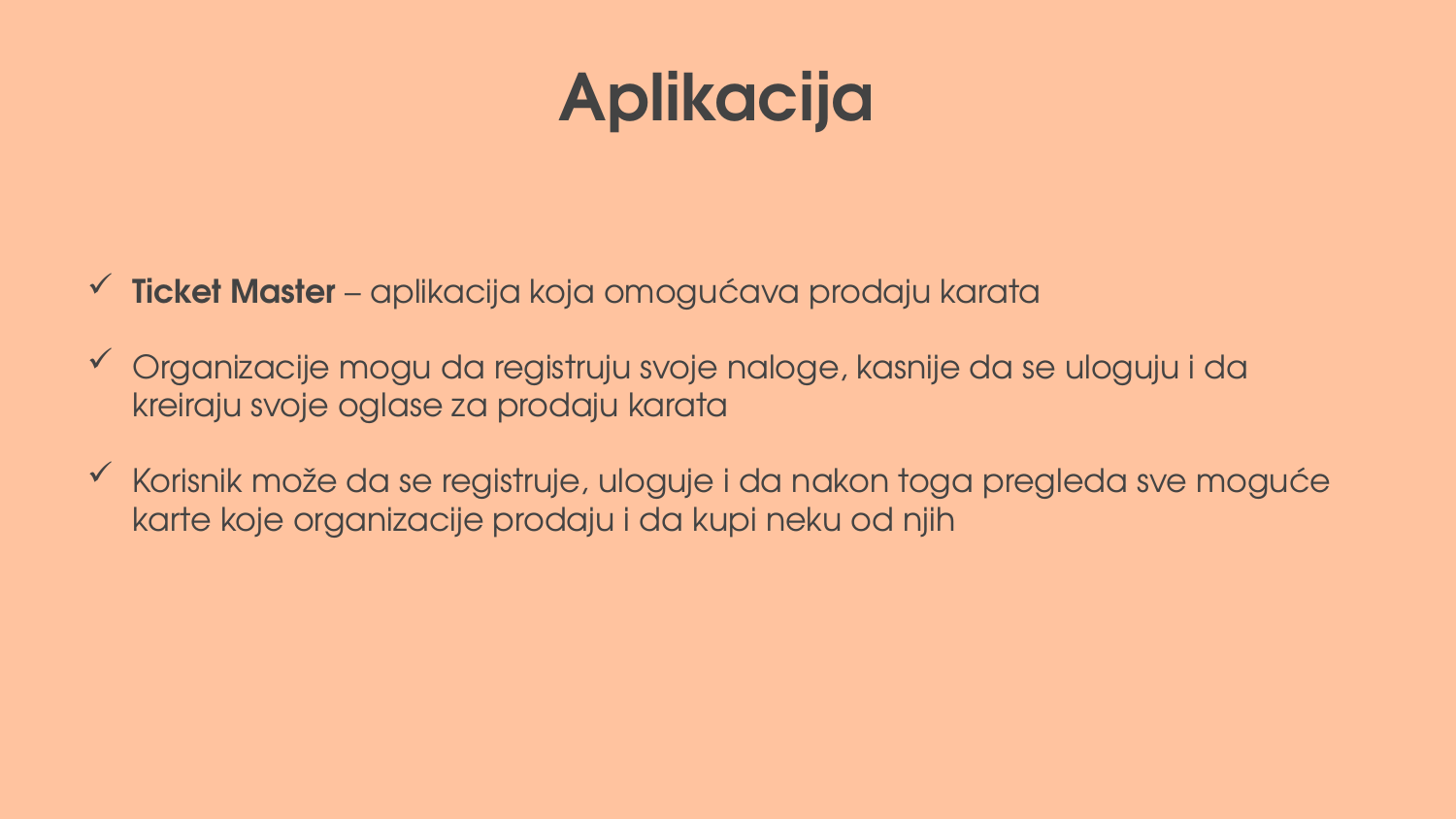

# Aplikacija
Ticket Master – aplikacija koja omogućava prodaju karata
Organizacije mogu da registruju svoje naloge, kasnije da se uloguju i da kreiraju svoje oglase za prodaju karata
Korisnik može da se registruje, uloguje i da nakon toga pregleda sve moguće karte koje organizacije prodaju i da kupi neku od njih